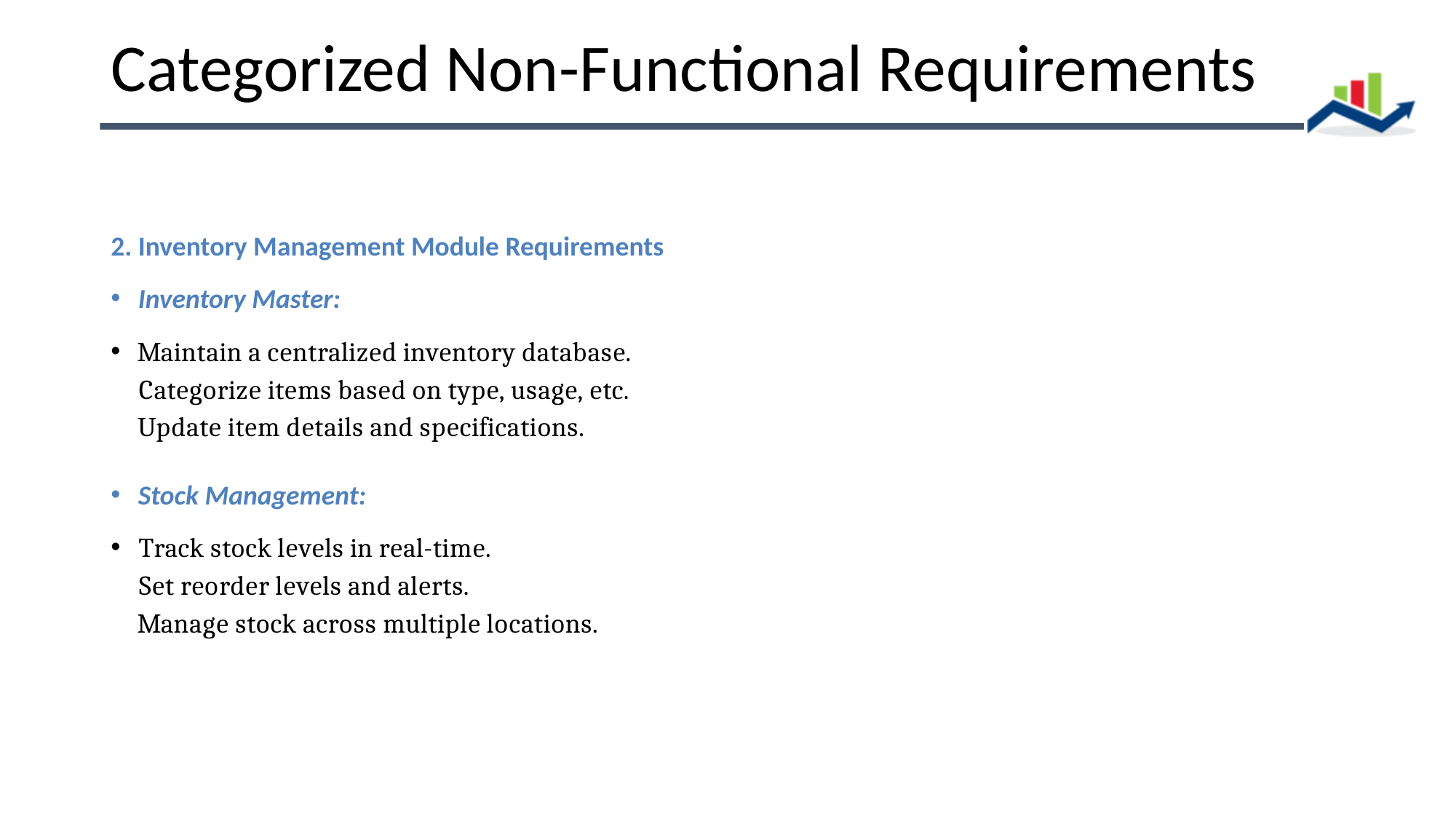

# Categorized Non-Functional Requirements
2. Inventory Management Module Requirements
Inventory Master:
Maintain a centralized inventory database.
Categorize items based on type, usage, etc.
Update item details and specifications.
Stock Management:
Track stock levels in real-time.
Set reorder levels and alerts.
Manage stock across multiple locations.